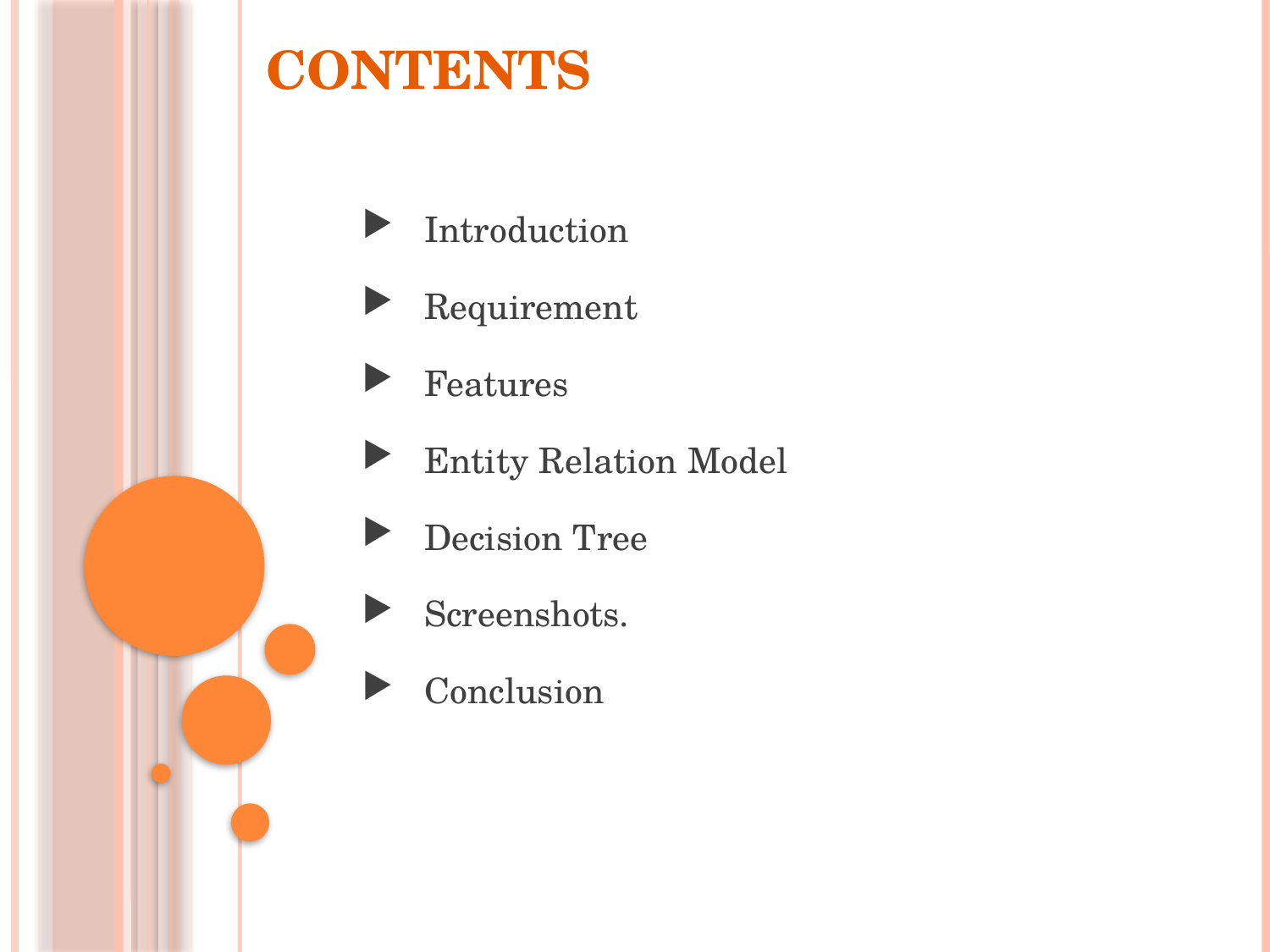

# Contents
Introduction
Requirement
Features
Entity Relation Model
Decision Tree
Screenshots.
Conclusion